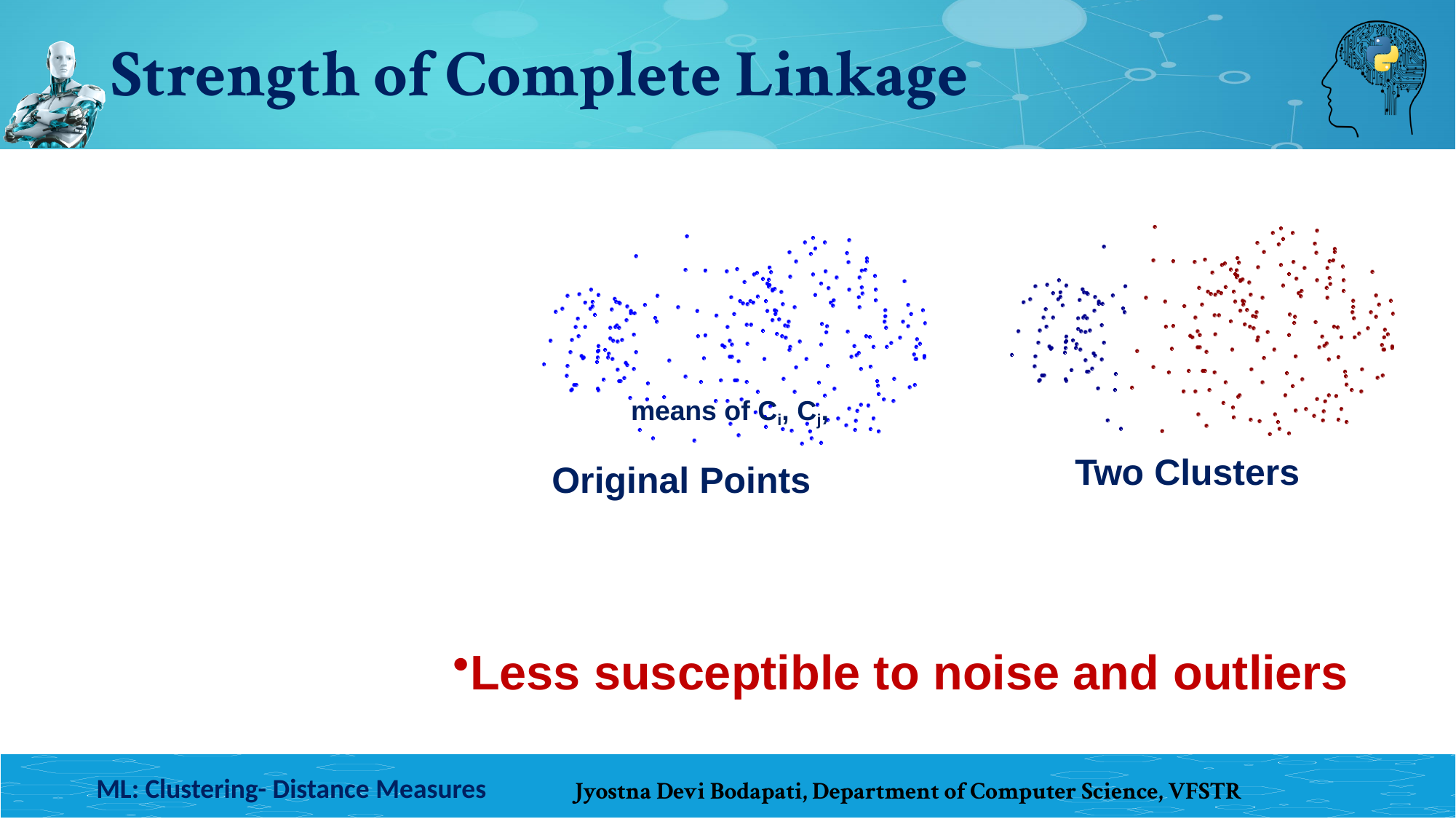

# Strength of Complete Linkage

means of Ci, Cj,
Two Clusters
Original Points
Less susceptible to noise and outliers